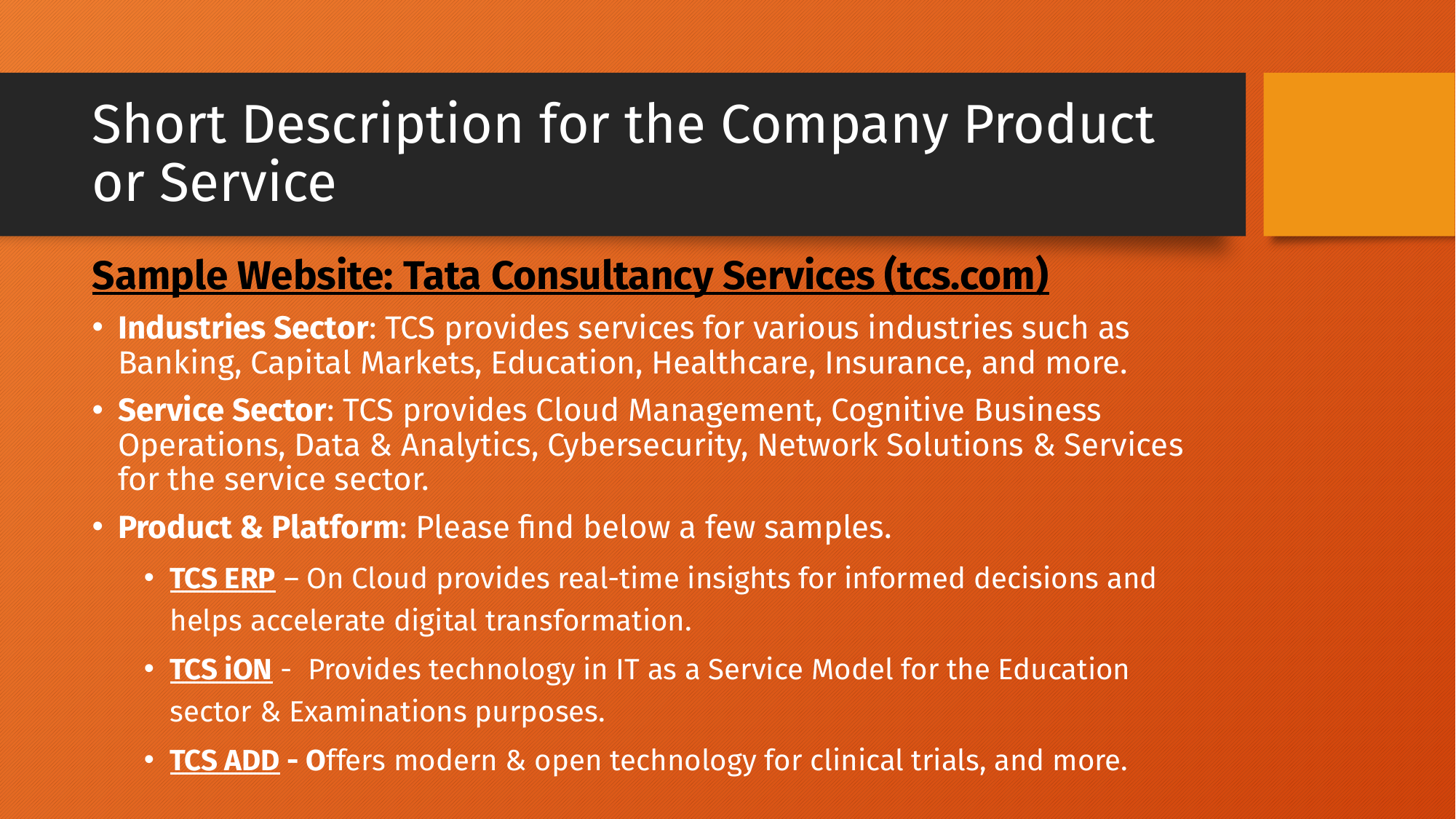

# Short Description for the Company Product or Service
Sample Website: Tata Consultancy Services (tcs.com)
Industries Sector: TCS provides services for various industries such as Banking, Capital Markets, Education, Healthcare, Insurance, and more.
Service Sector: TCS provides Cloud Management, Cognitive Business Operations, Data & Analytics, Cybersecurity, Network Solutions & Services for the service sector.
Product & Platform: Please find below a few samples.
TCS ERP – On Cloud provides real-time insights for informed decisions and helps accelerate digital transformation.
TCS iON -  Provides technology in IT as a Service Model for the Education sector & Examinations purposes.
TCS ADD - Offers modern & open technology for clinical trials, and more.